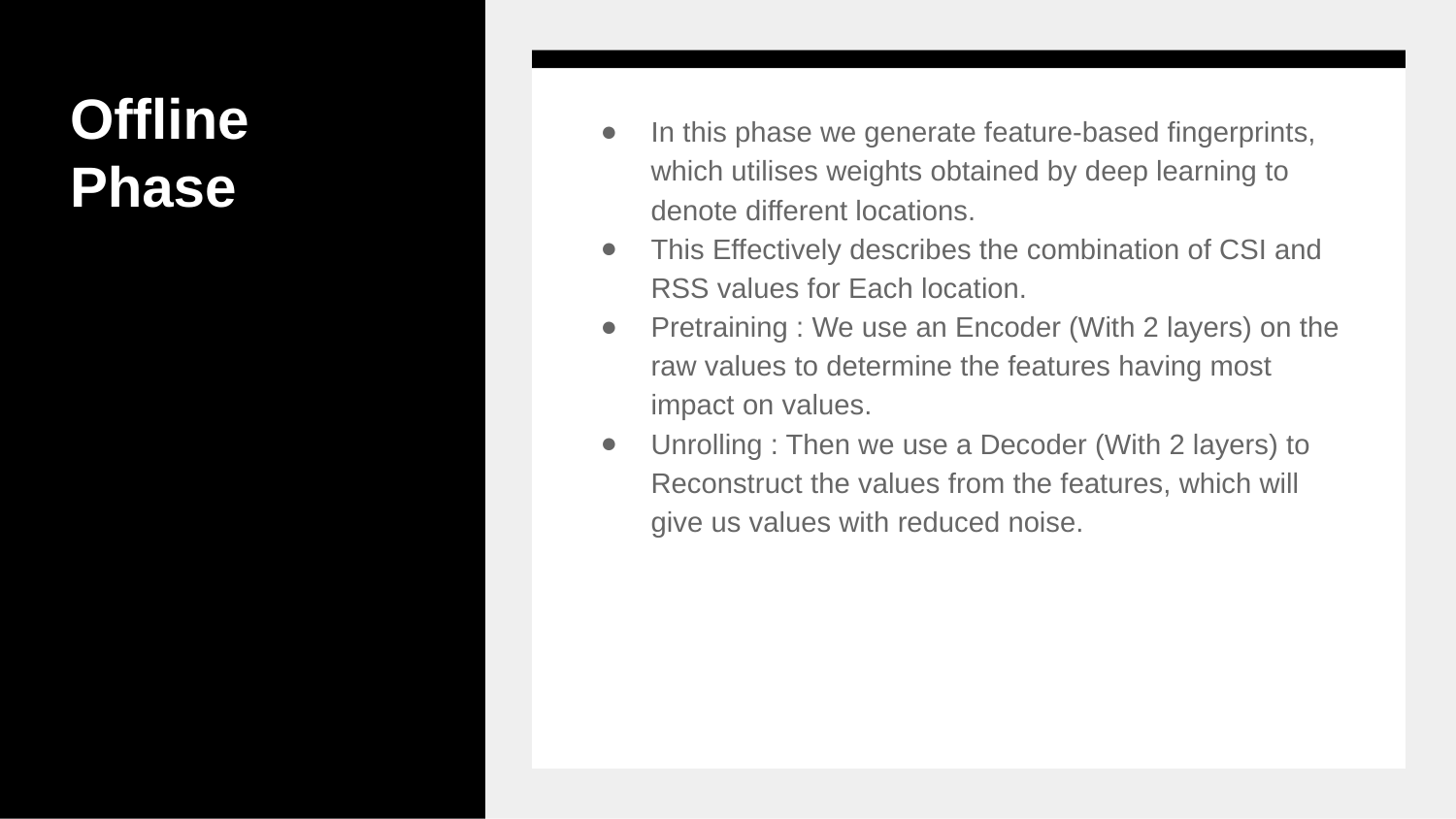

# Offline Phase
In this phase we generate feature-based fingerprints, which utilises weights obtained by deep learning to denote different locations.
This Effectively describes the combination of CSI and RSS values for Each location.
Pretraining : We use an Encoder (With 2 layers) on the raw values to determine the features having most impact on values.
Unrolling : Then we use a Decoder (With 2 layers) to Reconstruct the values from the features, which will give us values with reduced noise.